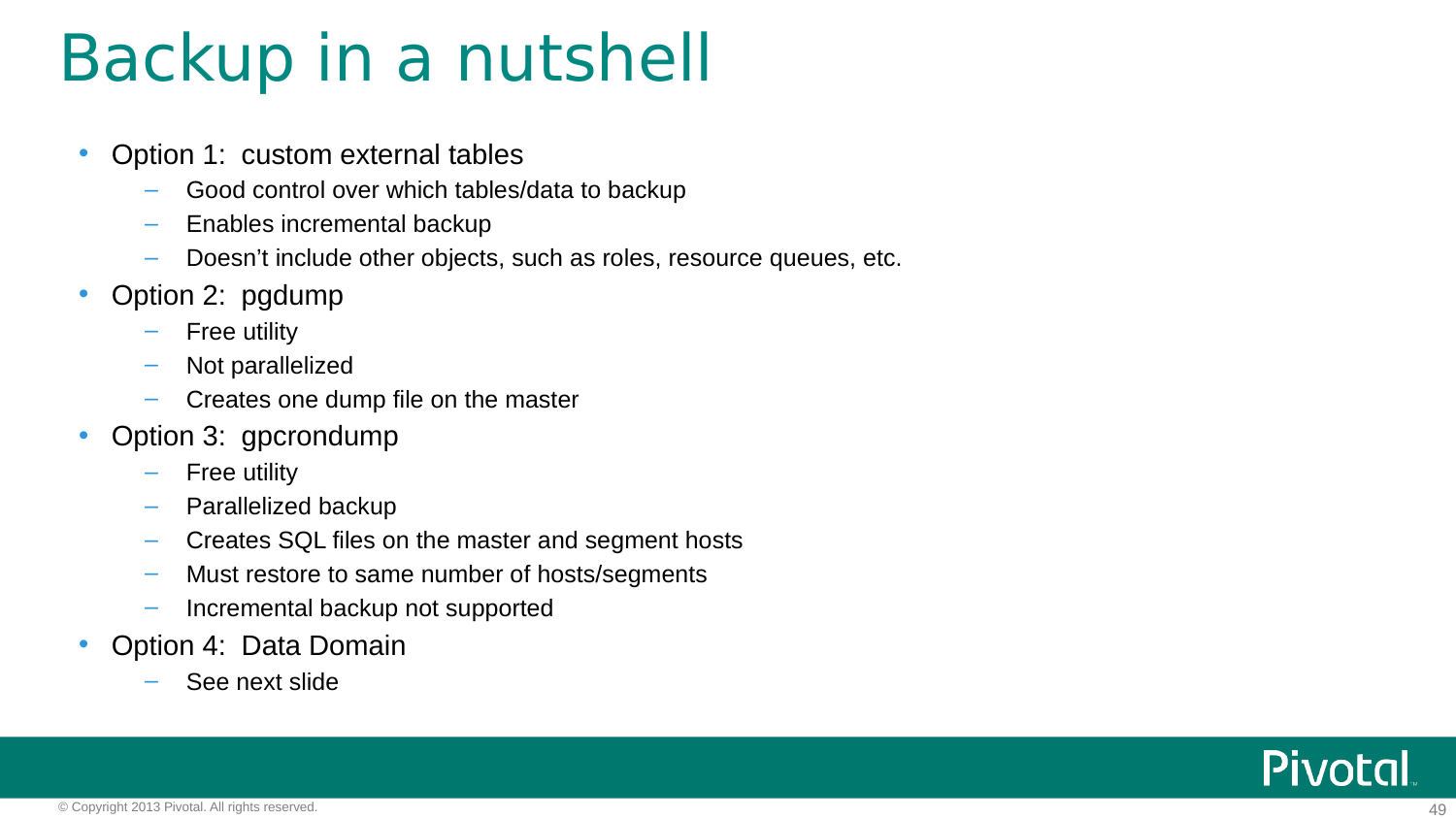

# Backup in a nutshell
Option 1:  custom external tables
Good control over which tables/data to backup
Enables incremental backup
Doesn’t include other objects, such as roles, resource queues, etc.
Option 2:  pgdump
Free utility
Not parallelized
Creates one dump file on the master
Option 3:  gpcrondump
Free utility
Parallelized backup
Creates SQL files on the master and segment hosts
Must restore to same number of hosts/segments
Incremental backup not supported
Option 4:  Data Domain
See next slide